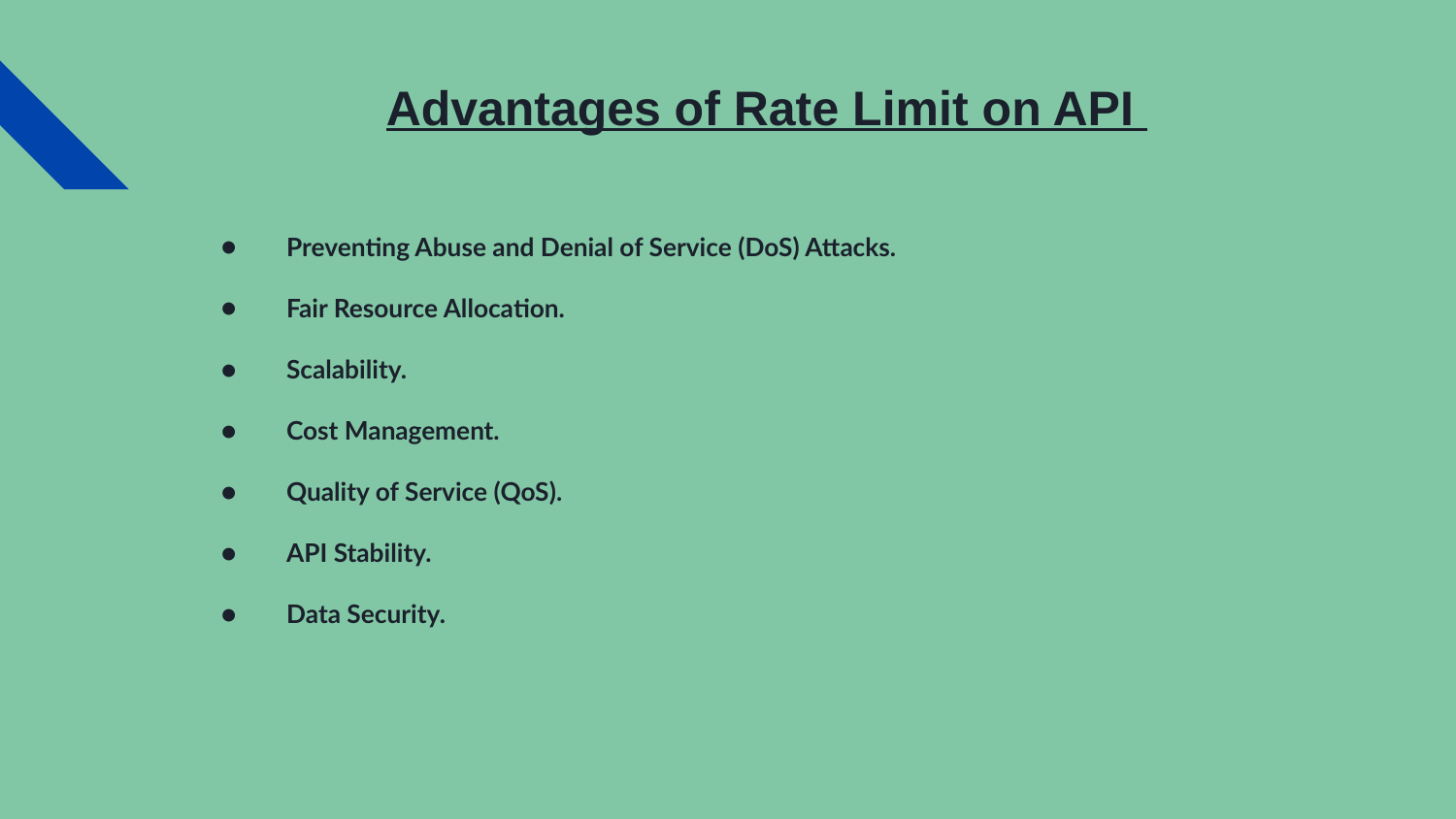

# Advantages of Rate Limit on API
Preventing Abuse and Denial of Service (DoS) Attacks.
Fair Resource Allocation.
Scalability.
Cost Management.
Quality of Service (QoS).
API Stability.
Data Security.